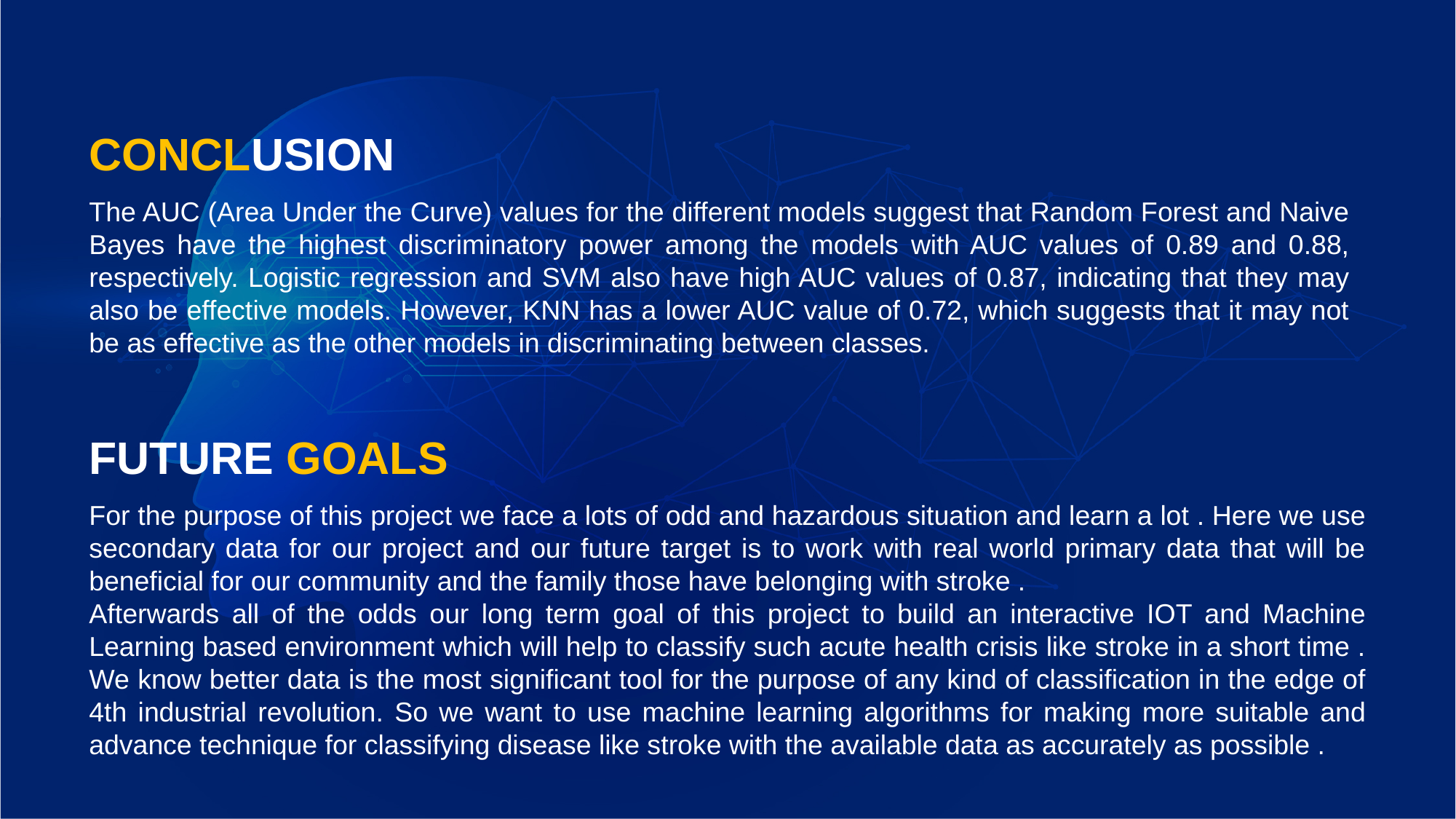

CONCLUSION
The AUC (Area Under the Curve) values for the different models suggest that Random Forest and Naive Bayes have the highest discriminatory power among the models with AUC values of 0.89 and 0.88, respectively. Logistic regression and SVM also have high AUC values of 0.87, indicating that they may also be effective models. However, KNN has a lower AUC value of 0.72, which suggests that it may not be as effective as the other models in discriminating between classes.

FUTURE GOALS
For the purpose of this project we face a lots of odd and hazardous situation and learn a lot . Here we use secondary data for our project and our future target is to work with real world primary data that will be beneficial for our community and the family those have belonging with stroke .
Afterwards all of the odds our long term goal of this project to build an interactive IOT and Machine Learning based environment which will help to classify such acute health crisis like stroke in a short time . We know better data is the most significant tool for the purpose of any kind of classification in the edge of 4th industrial revolution. So we want to use machine learning algorithms for making more suitable and advance technique for classifying disease like stroke with the available data as accurately as possible .